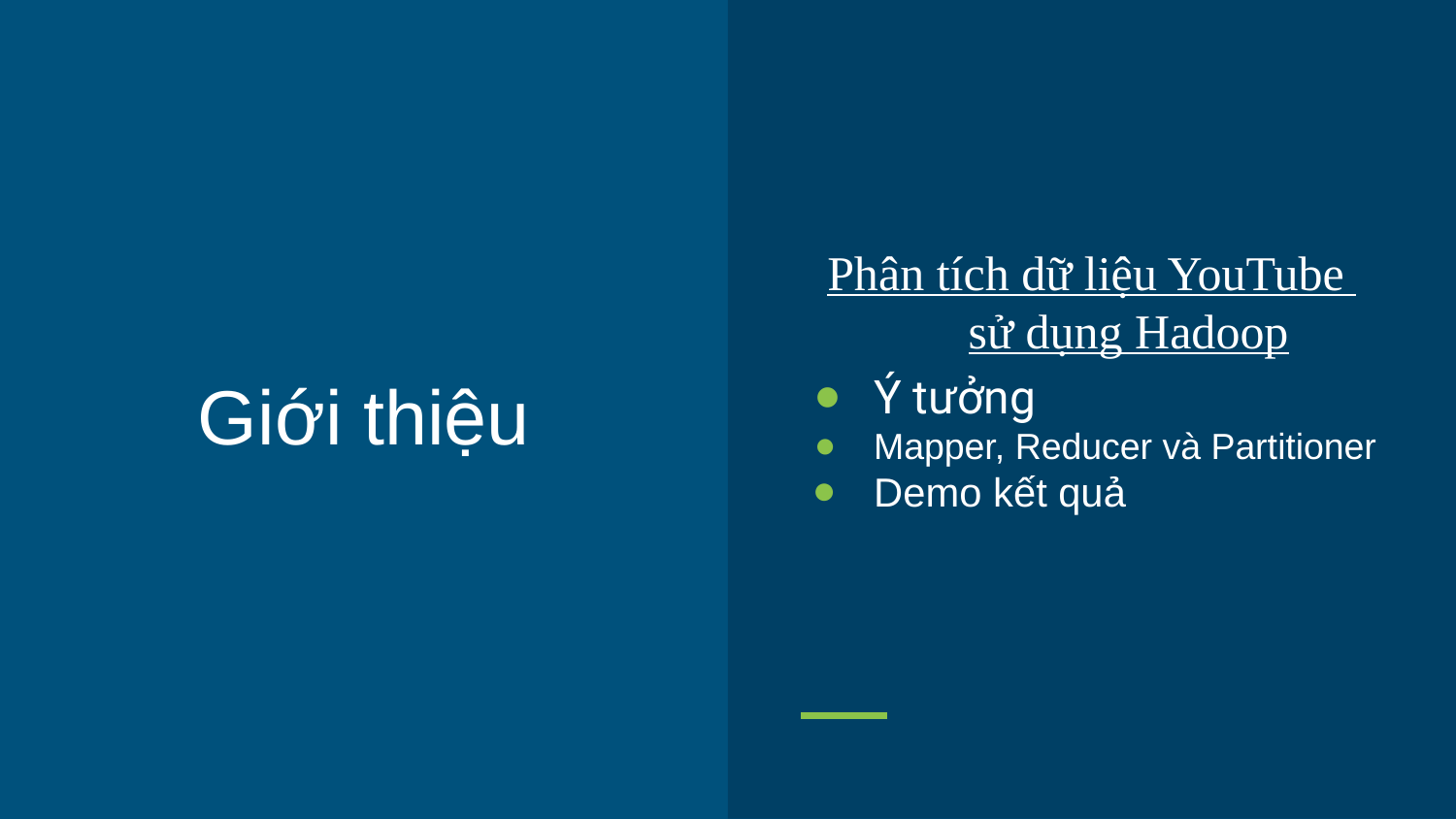

Phân tích dữ liệu YouTube
sử dụng Hadoop
Ý tưởng
Mapper, Reducer và Partitioner
Demo kết quả
# Giới thiệu